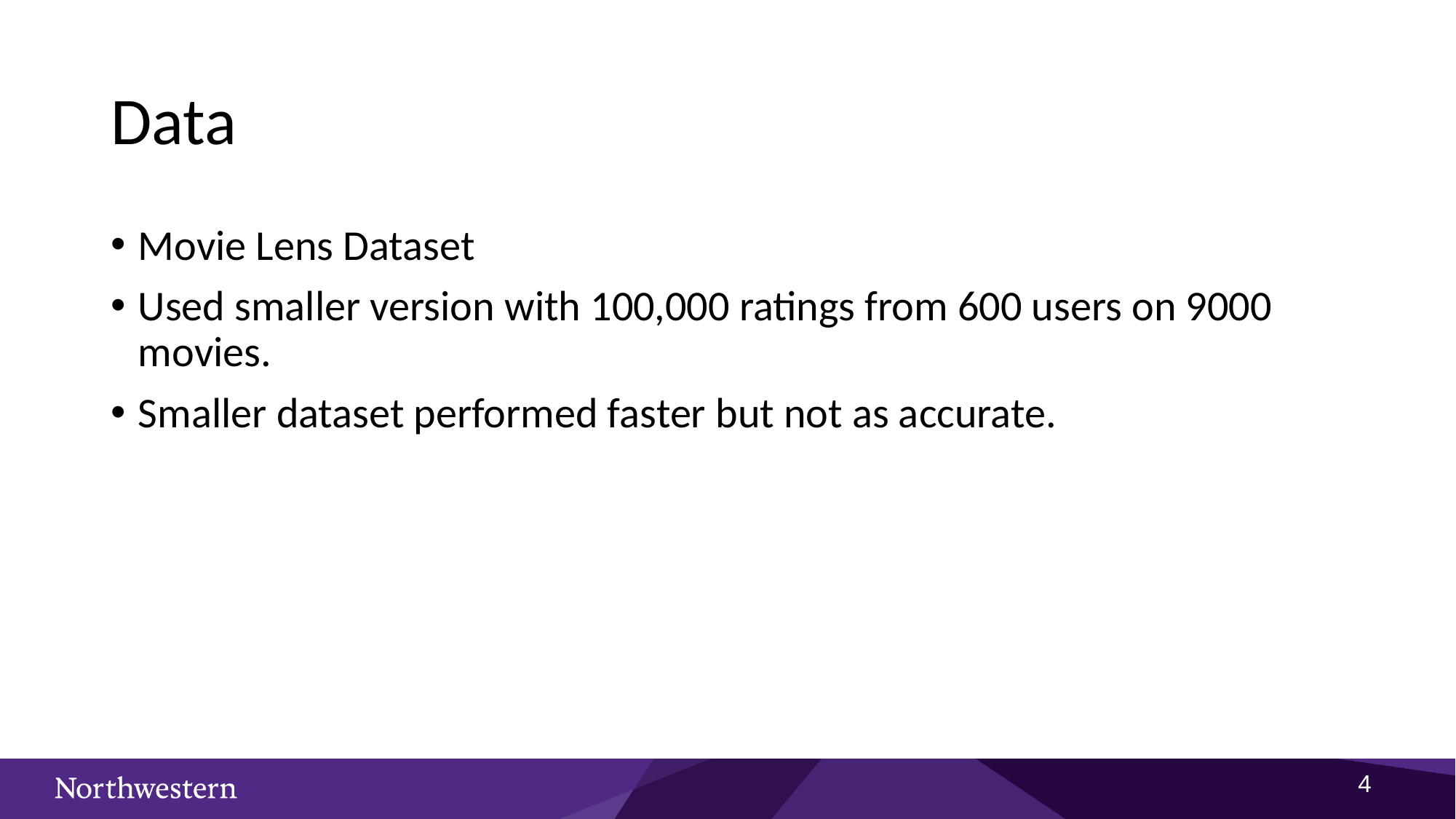

Data
Movie Lens Dataset
Used smaller version with 100,000 ratings from 600 users on 9000 movies.
Smaller dataset performed faster but not as accurate.

4